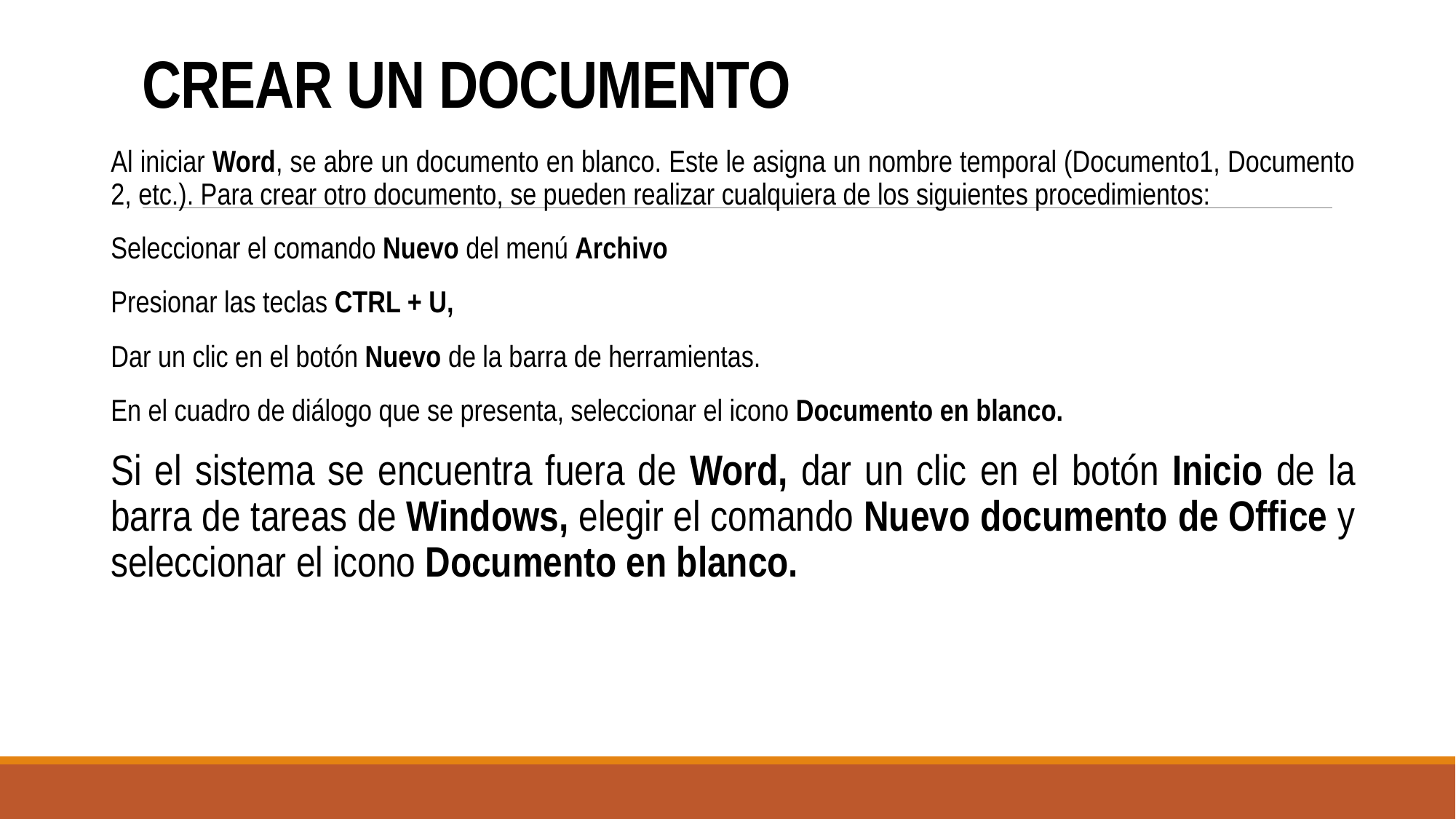

# CREAR UN DOCUMENTO
Al iniciar Word, se abre un documento en blanco. Este le asigna un nombre temporal (Documento1, Documento 2, etc.). Para crear otro documento, se pueden realizar cualquiera de los siguientes procedimientos:
Seleccionar el comando Nuevo del menú Archivo
Presionar las teclas CTRL + U,
Dar un clic en el botón Nuevo de la barra de herramientas.
En el cuadro de diálogo que se presenta, seleccionar el icono Documento en blanco.
Si el sistema se encuentra fuera de Word, dar un clic en el botón Inicio de la barra de tareas de Windows, elegir el comando Nuevo documento de Office y seleccionar el icono Documento en blanco.